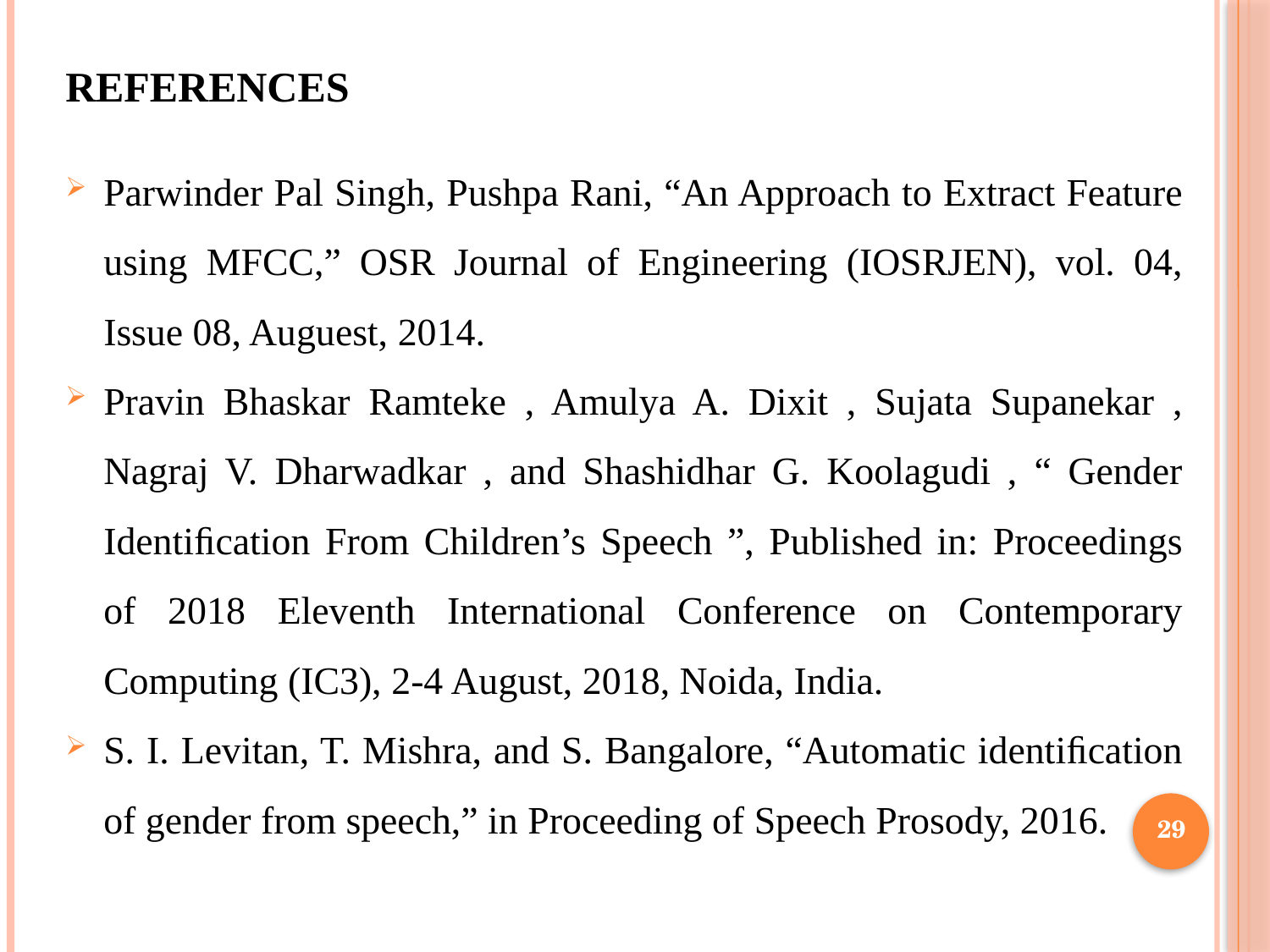

# References
Parwinder Pal Singh, Pushpa Rani, “An Approach to Extract Feature using MFCC,” OSR Journal of Engineering (IOSRJEN), vol. 04, Issue 08, Auguest, 2014.
Pravin Bhaskar Ramteke , Amulya A. Dixit , Sujata Supanekar , Nagraj V. Dharwadkar , and Shashidhar G. Koolagudi , “ Gender Identiﬁcation From Children’s Speech ”, Published in: Proceedings of 2018 Eleventh International Conference on Contemporary Computing (IC3), 2-4 August, 2018, Noida, India.
S. I. Levitan, T. Mishra, and S. Bangalore, “Automatic identiﬁcation of gender from speech,” in Proceeding of Speech Prosody, 2016.

29